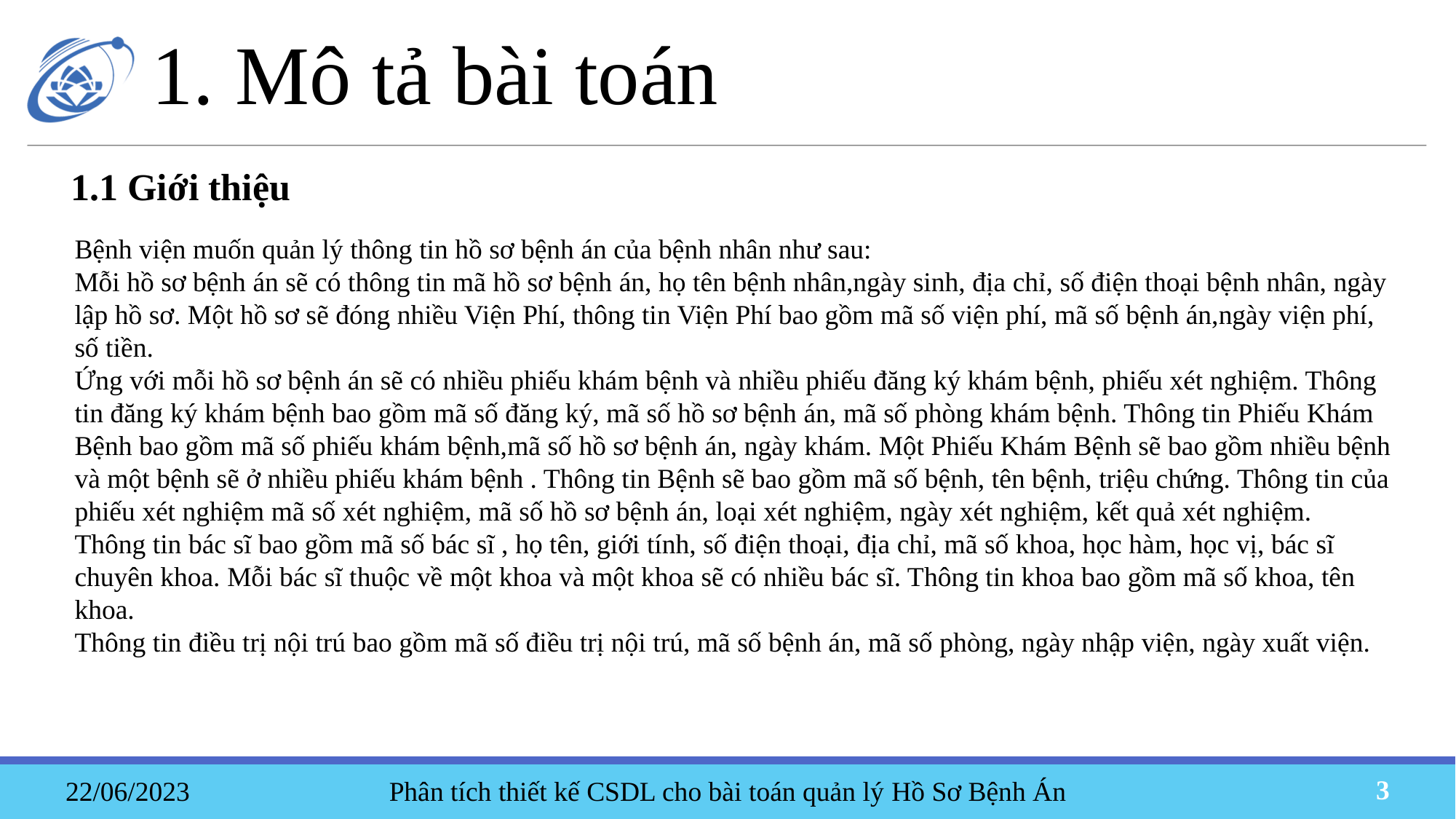

# 1. Mô tả bài toán
1.1 Giới thiệu
Bệnh viện muốn quản lý thông tin hồ sơ bệnh án của bệnh nhân như sau:
Mỗi hồ sơ bệnh án sẽ có thông tin mã hồ sơ bệnh án, họ tên bệnh nhân,ngày sinh, địa chỉ, số điện thoại bệnh nhân, ngày lập hồ sơ. Một hồ sơ sẽ đóng nhiều Viện Phí, thông tin Viện Phí bao gồm mã số viện phí, mã số bệnh án,ngày viện phí, số tiền.
Ứng với mỗi hồ sơ bệnh án sẽ có nhiều phiếu khám bệnh và nhiều phiếu đăng ký khám bệnh, phiếu xét nghiệm. Thông tin đăng ký khám bệnh bao gồm mã số đăng ký, mã số hồ sơ bệnh án, mã số phòng khám bệnh. Thông tin Phiếu Khám Bệnh bao gồm mã số phiếu khám bệnh,mã số hồ sơ bệnh án, ngày khám. Một Phiếu Khám Bệnh sẽ bao gồm nhiều bệnh và một bệnh sẽ ở nhiều phiếu khám bệnh . Thông tin Bệnh sẽ bao gồm mã số bệnh, tên bệnh, triệu chứng. Thông tin của phiếu xét nghiệm mã số xét nghiệm, mã số hồ sơ bệnh án, loại xét nghiệm, ngày xét nghiệm, kết quả xét nghiệm.
Thông tin bác sĩ bao gồm mã số bác sĩ , họ tên, giới tính, số điện thoại, địa chỉ, mã số khoa, học hàm, học vị, bác sĩ chuyên khoa. Mỗi bác sĩ thuộc về một khoa và một khoa sẽ có nhiều bác sĩ. Thông tin khoa bao gồm mã số khoa, tên khoa.
Thông tin điều trị nội trú bao gồm mã số điều trị nội trú, mã số bệnh án, mã số phòng, ngày nhập viện, ngày xuất viện.
Phân tích thiết kế CSDL cho bài toán quản lý Hồ Sơ Bệnh Án
22/06/2023
3